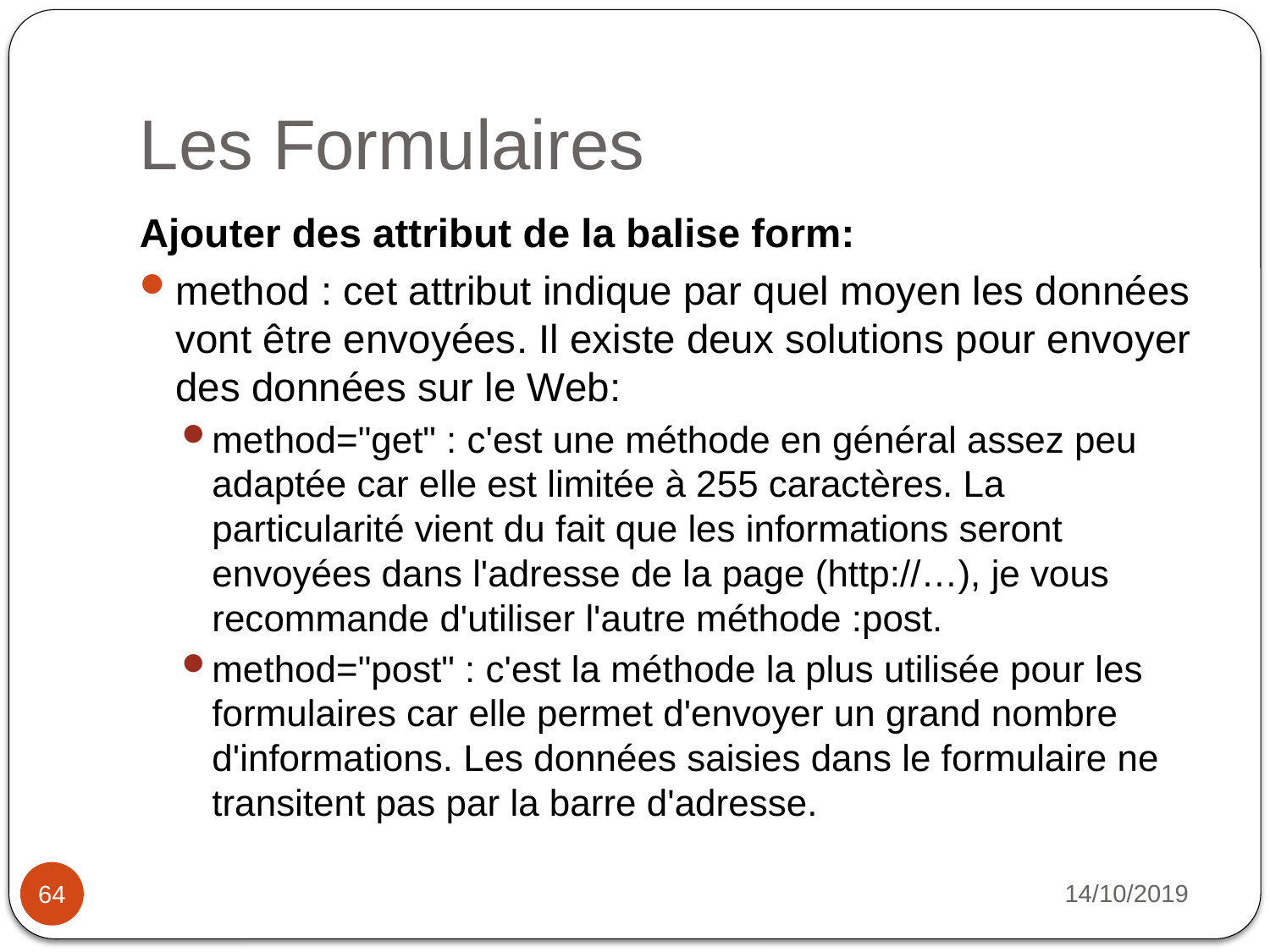

# Les Formulaires
Ajouter des attribut de la balise form:
method : cet attribut indique par quel moyen les données vont être envoyées. Il existe deux solutions pour envoyer des données sur le Web:
method="get" : c'est une méthode en général assez peu adaptée car elle est limitée à 255 caractères. La particularité vient du fait que les informations seront envoyées dans l'adresse de la page (http://…), je vous recommande d'utiliser l'autre méthode :post.
method="post" : c'est la méthode la plus utilisée pour les formulaires car elle permet d'envoyer un grand nombre d'informations. Les données saisies dans le formulaire ne transitent pas par la barre d'adresse.
14/10/2019
64